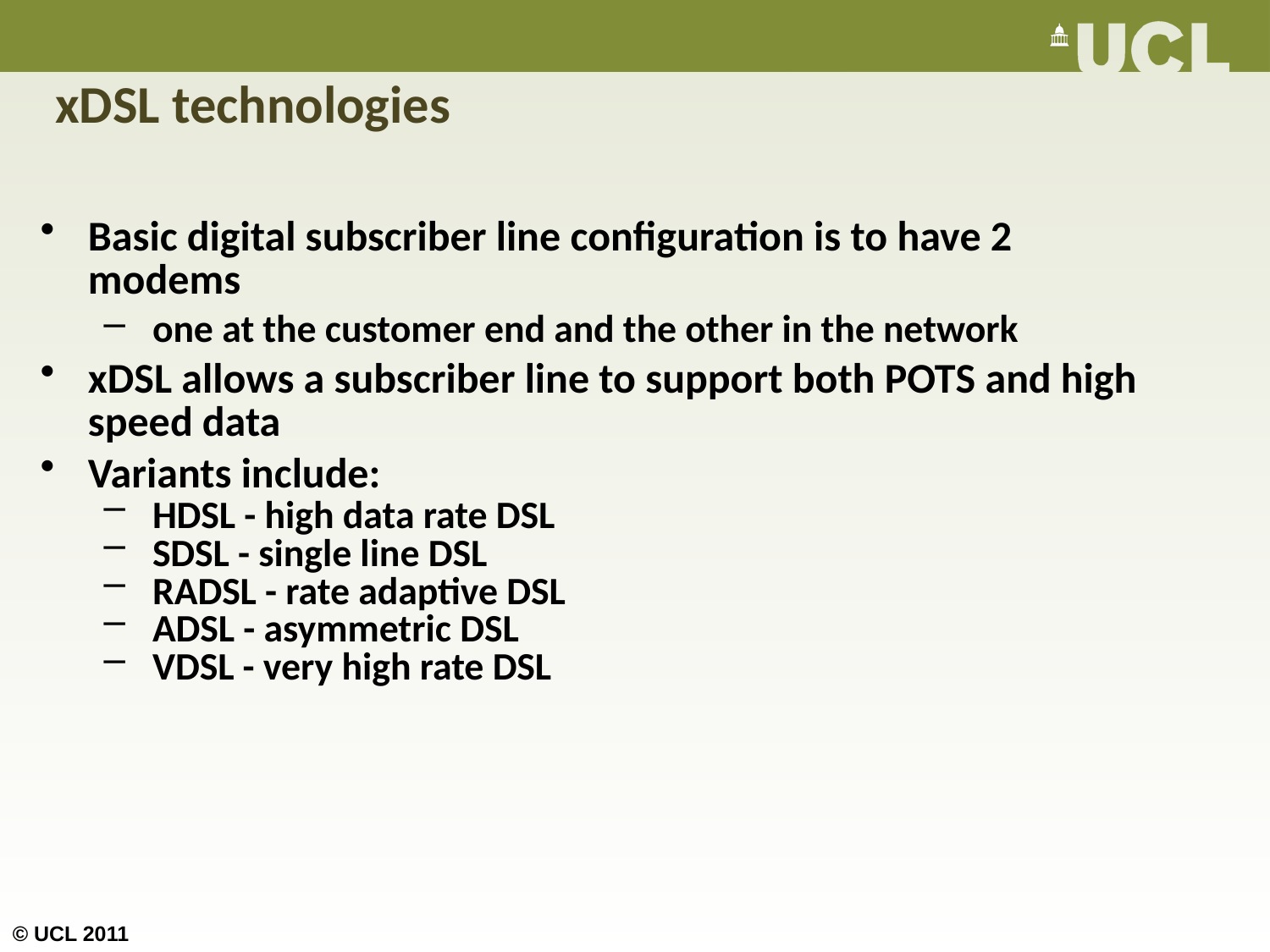

# xDSL technologies
Basic digital subscriber line configuration is to have 2 modems
 one at the customer end and the other in the network
xDSL allows a subscriber line to support both POTS and high speed data
Variants include:
 HDSL - high data rate DSL
 SDSL - single line DSL
 RADSL - rate adaptive DSL
 ADSL - asymmetric DSL
 VDSL - very high rate DSL